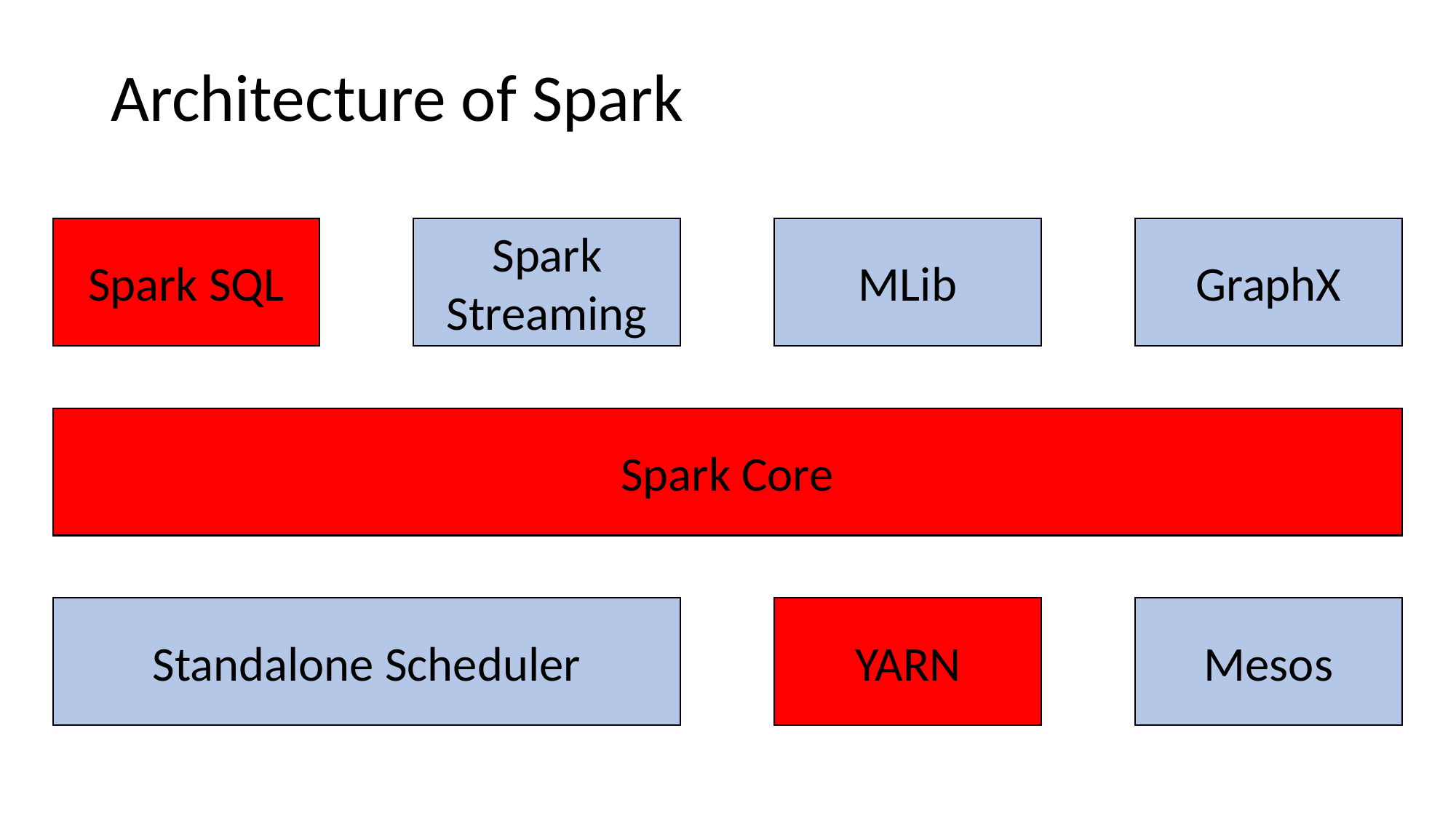

# Architecture of Spark
Spark SQL
Spark Streaming
MLib
GraphX
Spark Core
Standalone Scheduler
YARN
Mesos